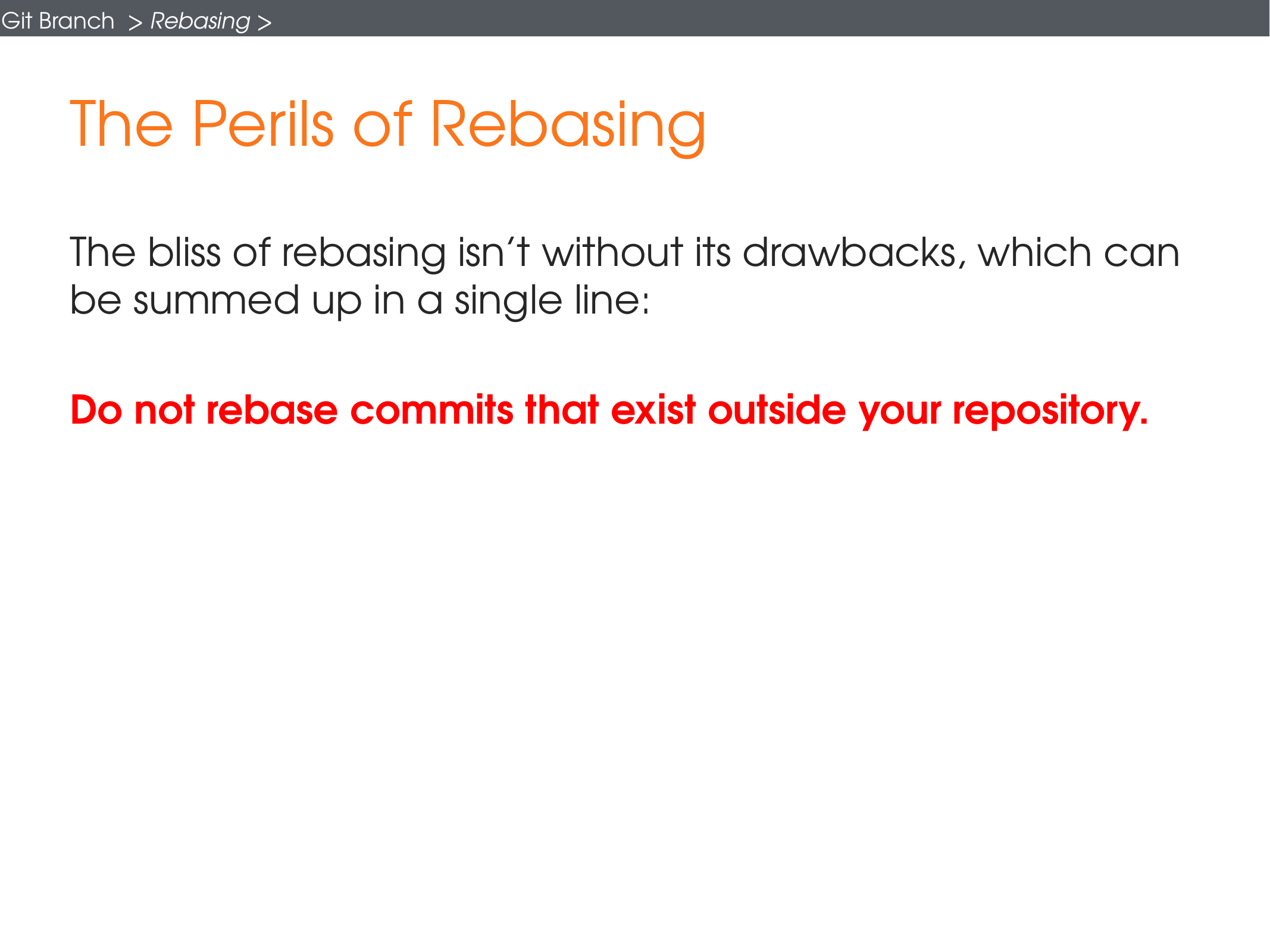

Git Branch  > Rebasing >
# The Perils of Rebasing
The bliss of rebasing isn’t without its drawbacks, which can be summed up in a single line:

Do not rebase commits that exist outside your repository.